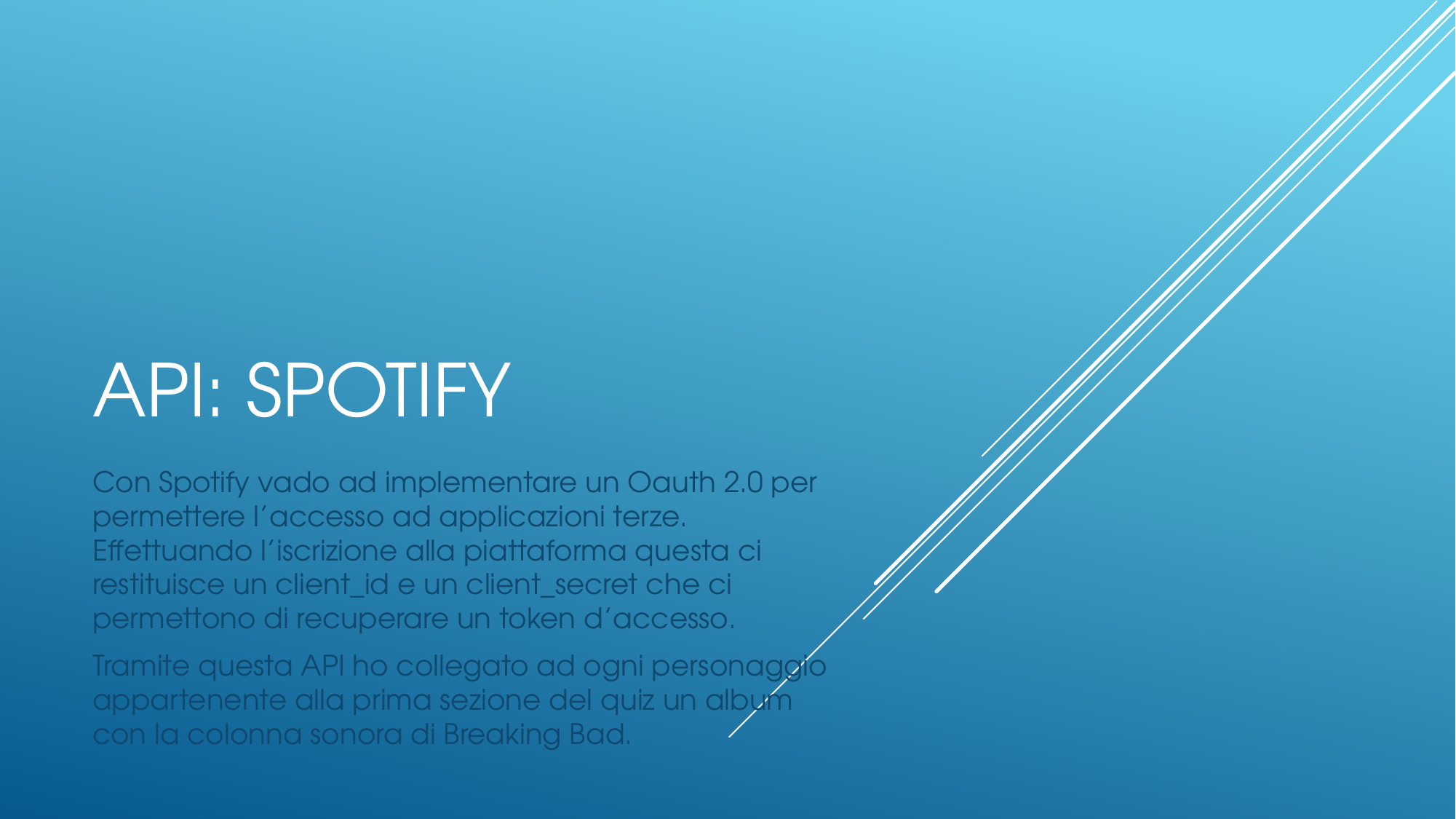

# Api: spotify
Con Spotify vado ad implementare un Oauth 2.0 per permettere l’accesso ad applicazioni terze. Effettuando l’iscrizione alla piattaforma questa ci restituisce un client_id e un client_secret che ci permettono di recuperare un token d’accesso.
Tramite questa API ho collegato ad ogni personaggio appartenente alla prima sezione del quiz un album con la colonna sonora di Breaking Bad.